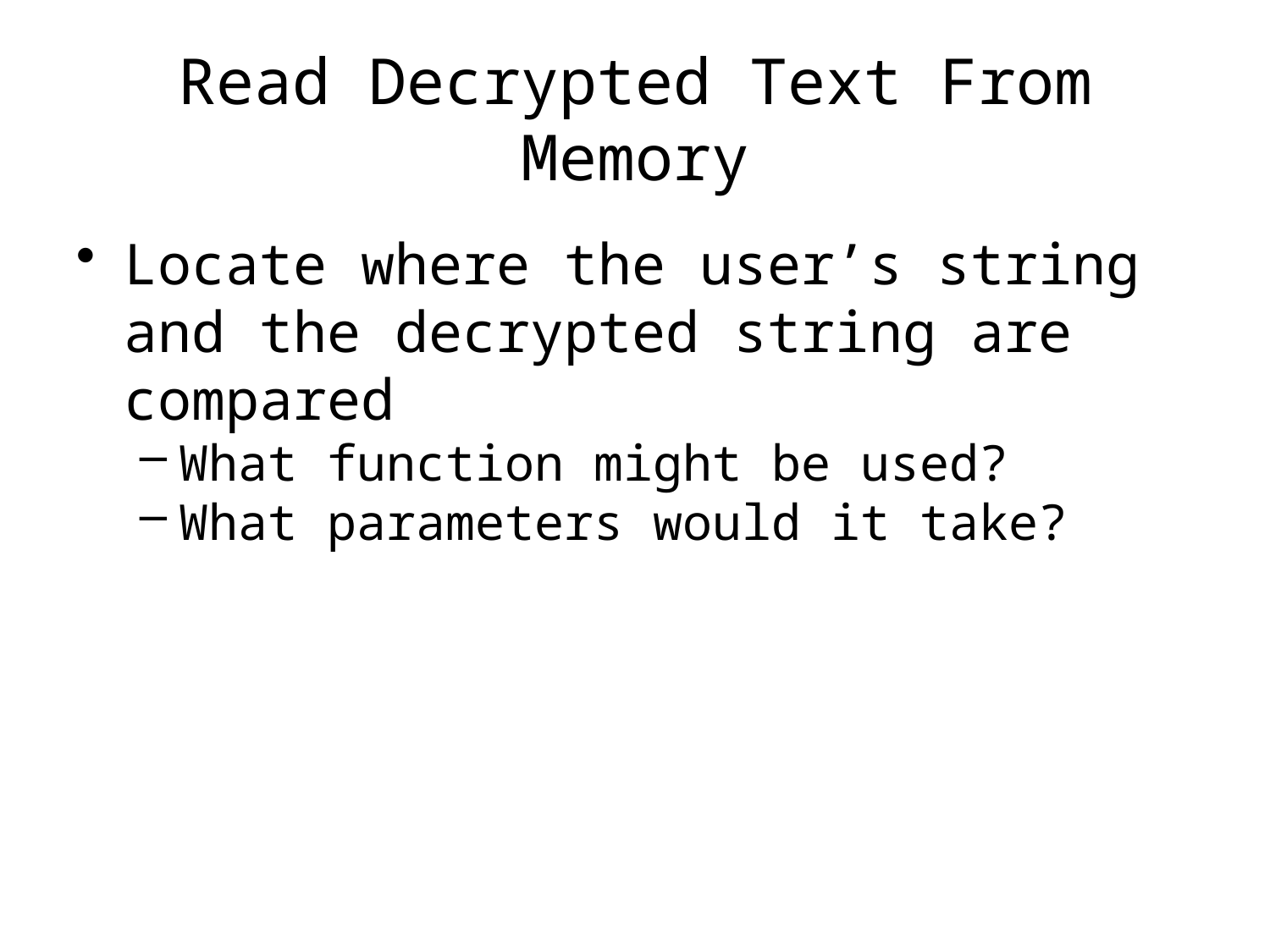

# Read Decrypted Text From Memory
Locate where the user’s string and the decrypted string are compared
What function might be used?
What parameters would it take?